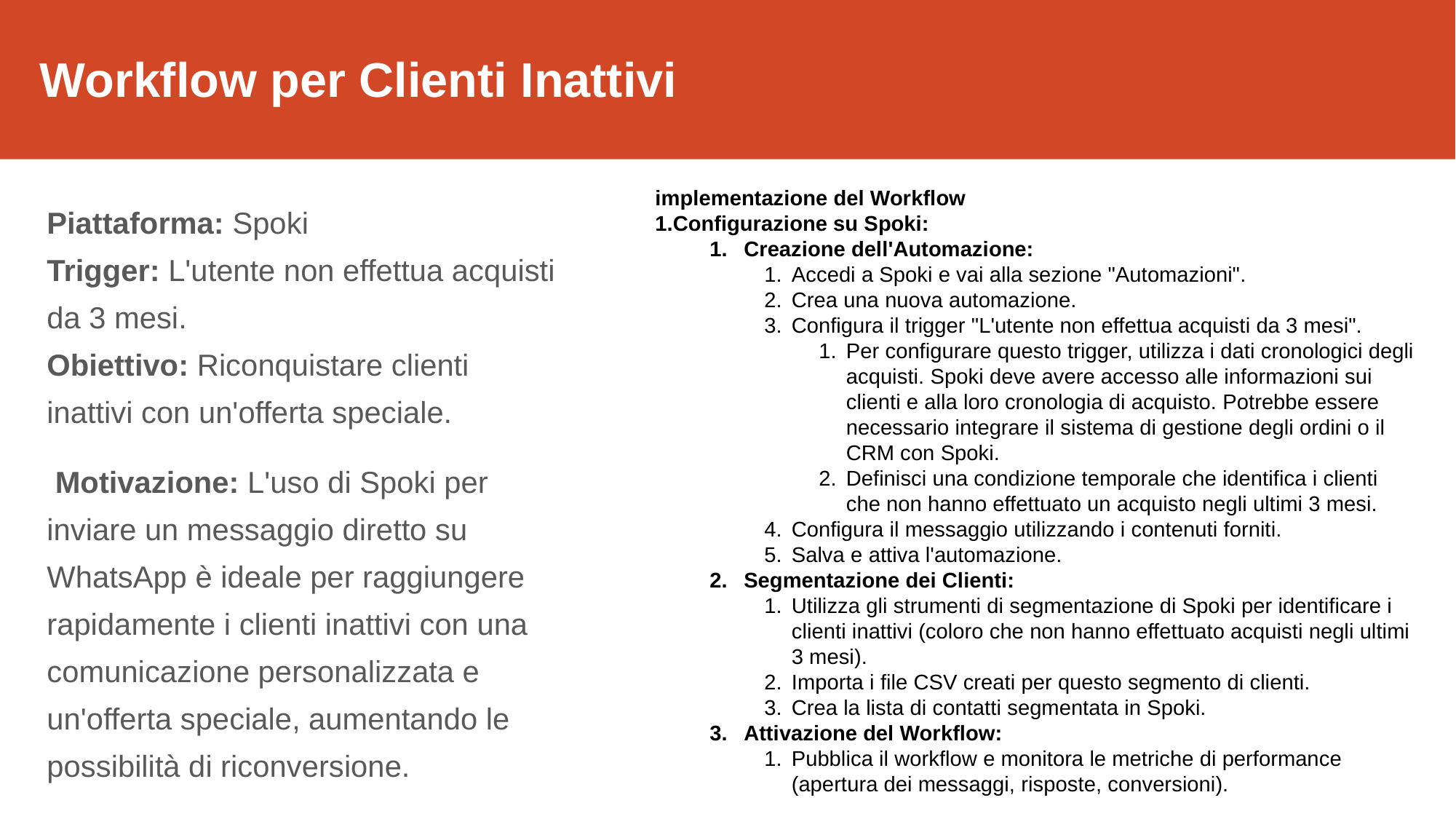

# Workflow per Clienti Inattivi
implementazione del Workflow
Configurazione su Spoki:
Creazione dell'Automazione:
Accedi a Spoki e vai alla sezione "Automazioni".
Crea una nuova automazione.
Configura il trigger "L'utente non effettua acquisti da 3 mesi".
Per configurare questo trigger, utilizza i dati cronologici degli acquisti. Spoki deve avere accesso alle informazioni sui clienti e alla loro cronologia di acquisto. Potrebbe essere necessario integrare il sistema di gestione degli ordini o il CRM con Spoki.
Definisci una condizione temporale che identifica i clienti che non hanno effettuato un acquisto negli ultimi 3 mesi.
Configura il messaggio utilizzando i contenuti forniti.
Salva e attiva l'automazione.
Segmentazione dei Clienti:
Utilizza gli strumenti di segmentazione di Spoki per identificare i clienti inattivi (coloro che non hanno effettuato acquisti negli ultimi 3 mesi).
Importa i file CSV creati per questo segmento di clienti.
Crea la lista di contatti segmentata in Spoki.
Attivazione del Workflow:
Pubblica il workflow e monitora le metriche di performance (apertura dei messaggi, risposte, conversioni).
Piattaforma: Spoki
Trigger: L'utente non effettua acquisti da 3 mesi.
Obiettivo: Riconquistare clienti inattivi con un'offerta speciale.
 Motivazione: L'uso di Spoki per inviare un messaggio diretto su WhatsApp è ideale per raggiungere rapidamente i clienti inattivi con una comunicazione personalizzata e un'offerta speciale, aumentando le possibilità di riconversione.